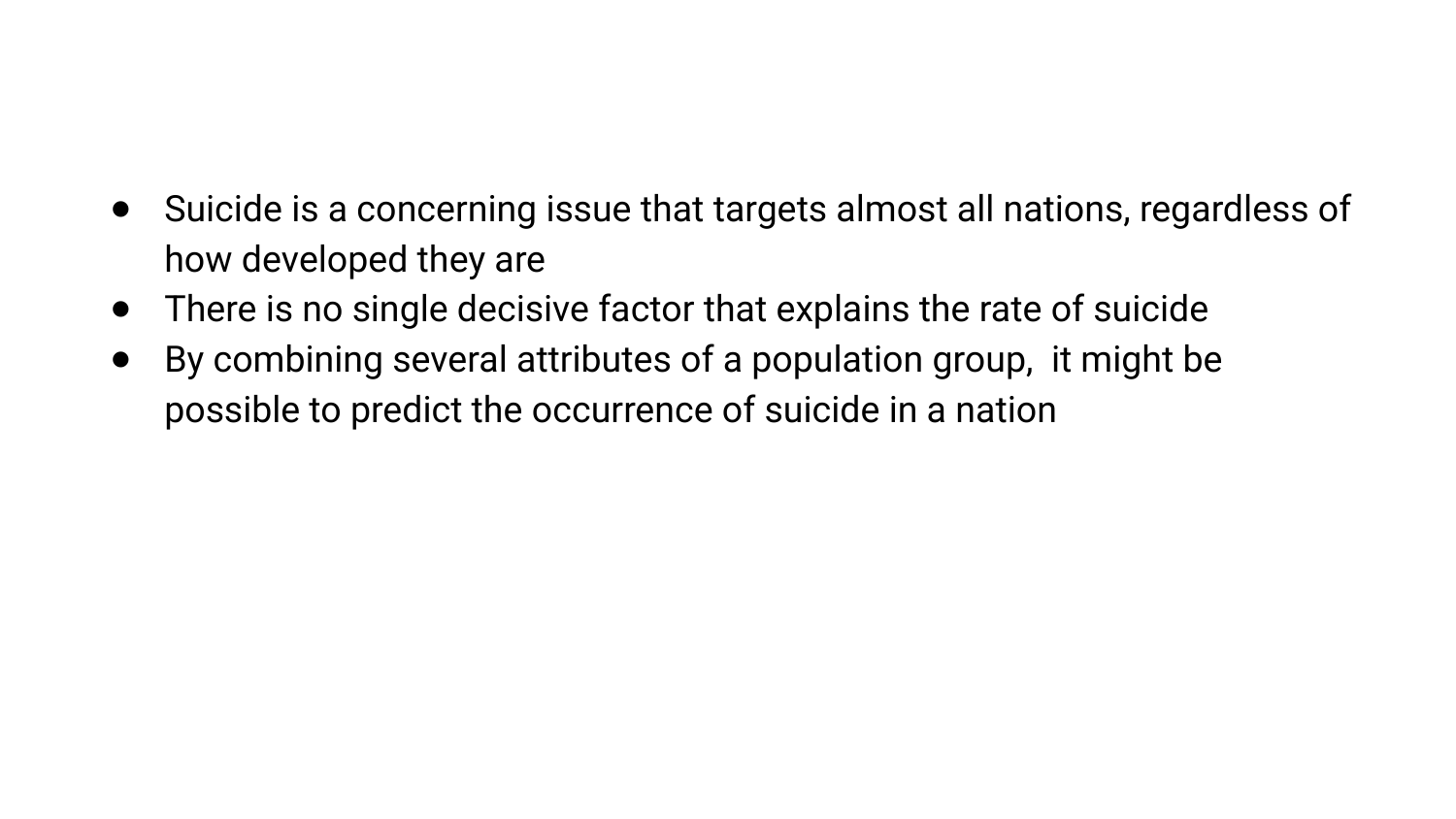

Suicide is a concerning issue that targets almost all nations, regardless of how developed they are
There is no single decisive factor that explains the rate of suicide
By combining several attributes of a population group,  it might be possible to predict the occurrence of suicide in a nation